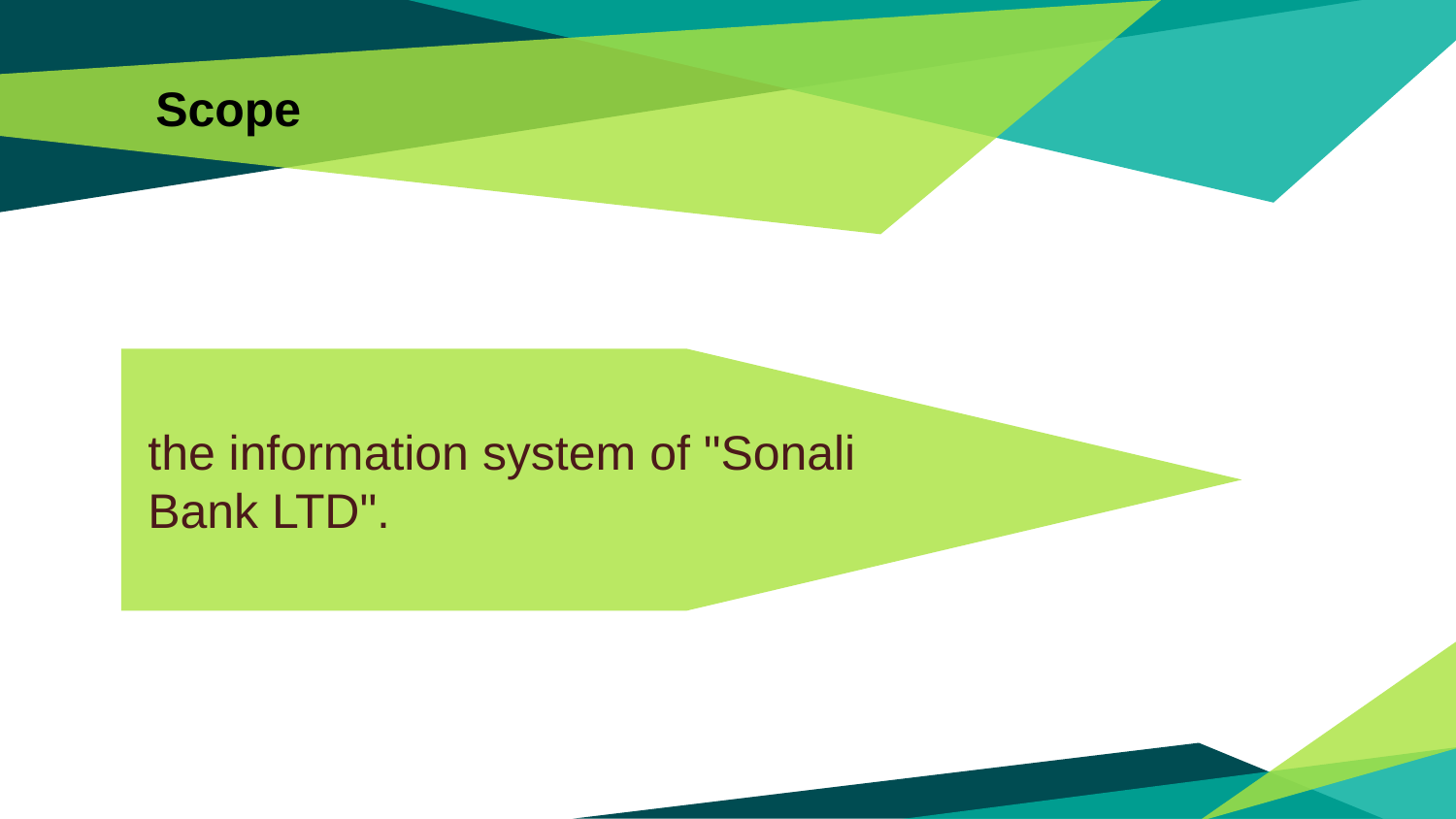

# Scope
the information system of "Sonali Bank LTD".